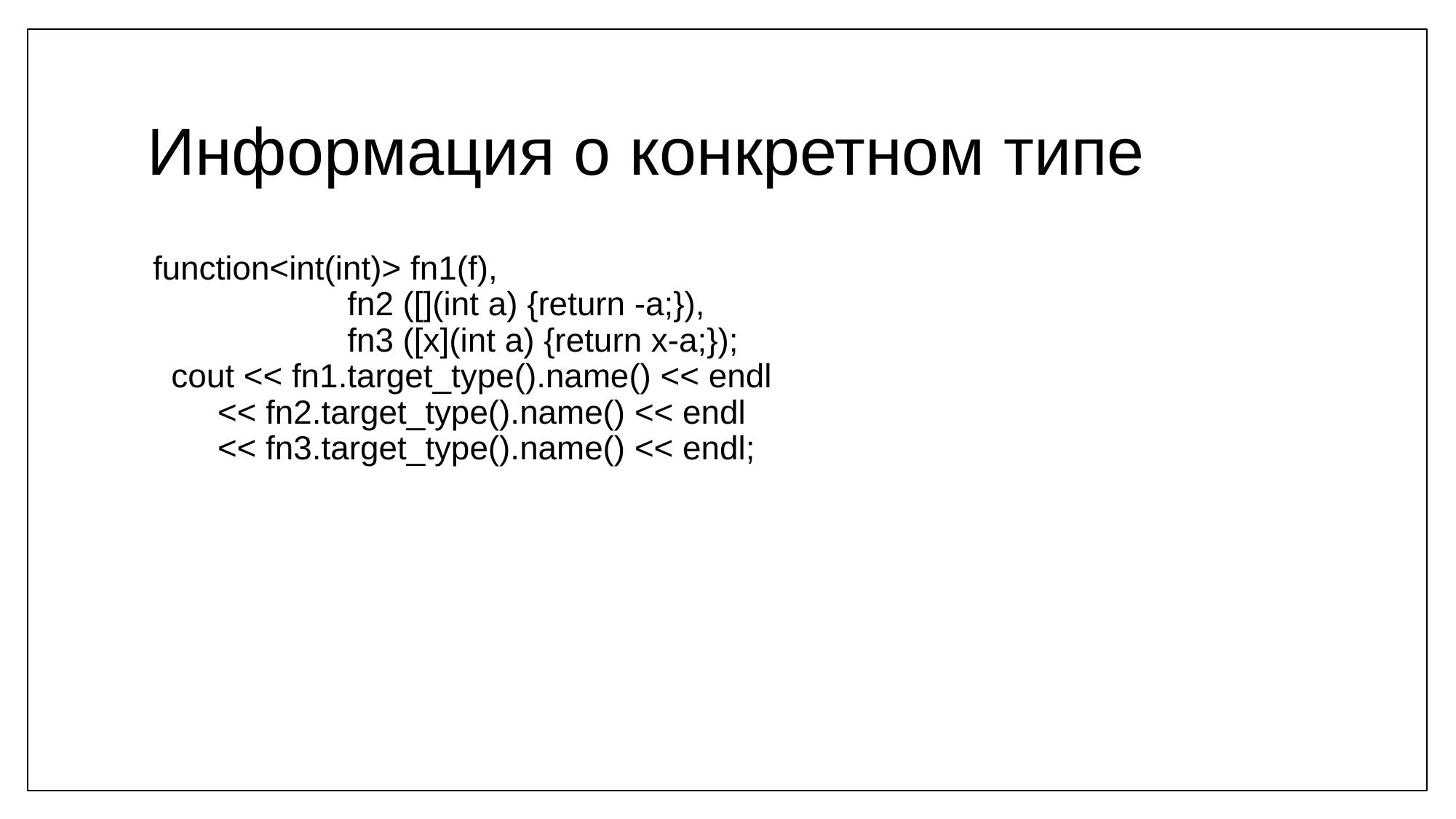

# Информация о конкретном типе
function<int(int)> fn1(f),
                     fn2 ([](int a) {return -a;}),
                     fn3 ([x](int a) {return x-a;});
  cout << fn1.target_type().name() << endl
       << fn2.target_type().name() << endl
       << fn3.target_type().name() << endl;